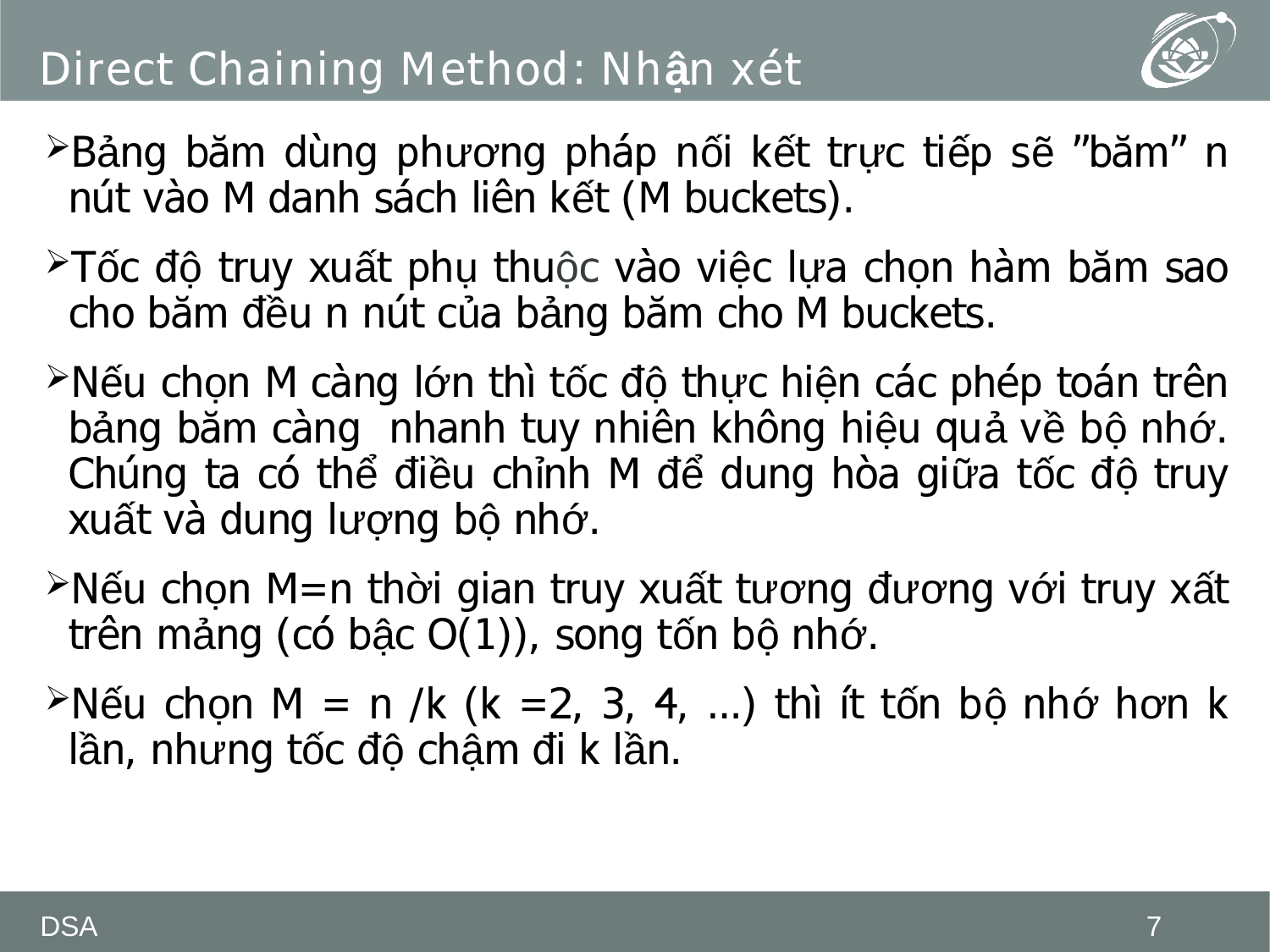

# Direct Chaining Method: Nhận xét
Bảng băm dùng phương pháp nối kết trực tiếp sẽ ”băm” n nút vào M danh sách liên kết (M buckets).
Tốc độ truy xuất phụ thuộc vào việc lựa chọn hàm băm sao cho băm đều n nút của bảng băm cho M buckets.
Nếu chọn M càng lớn thì tốc độ thực hiện các phép toán trên bảng băm càng  nhanh tuy nhiên không hiệu quả về bộ nhớ. Chúng ta có thể điều chỉnh M để dung hòa giữa tốc độ truy xuất và dung lượng bộ nhớ.
Nếu chọn M=n thời gian truy xuất tương đương với truy xất trên mảng (có bậc O(1)), song tốn bộ nhớ.
Nếu chọn M = n /k (k =2, 3, 4, …) thì ít tốn bộ nhớ hơn k lần, nhưng tốc độ chậm đi k lần.
DSA
7